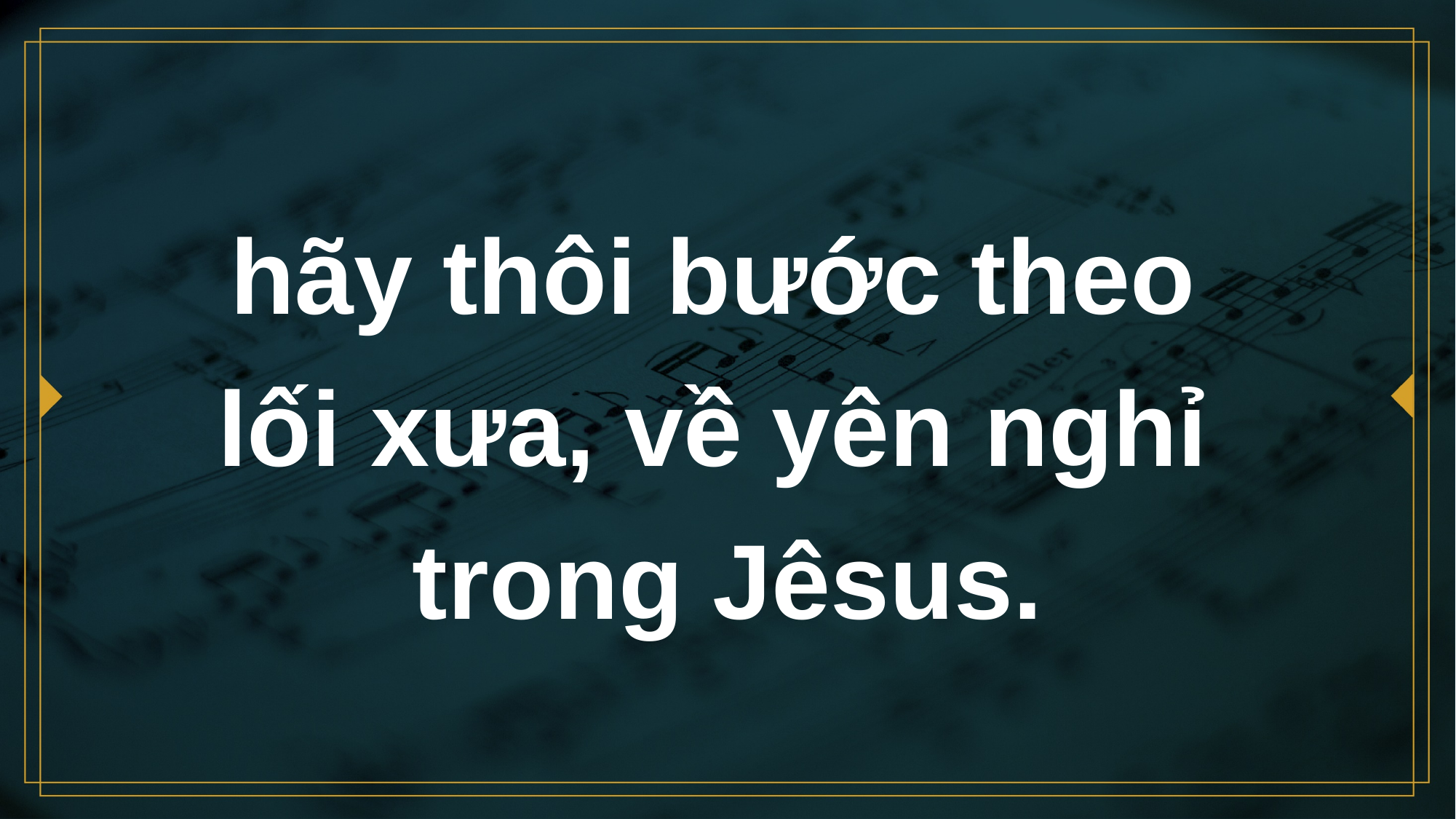

# hãy thôi bước theo lối xưa, về yên nghỉ trong Jêsus.